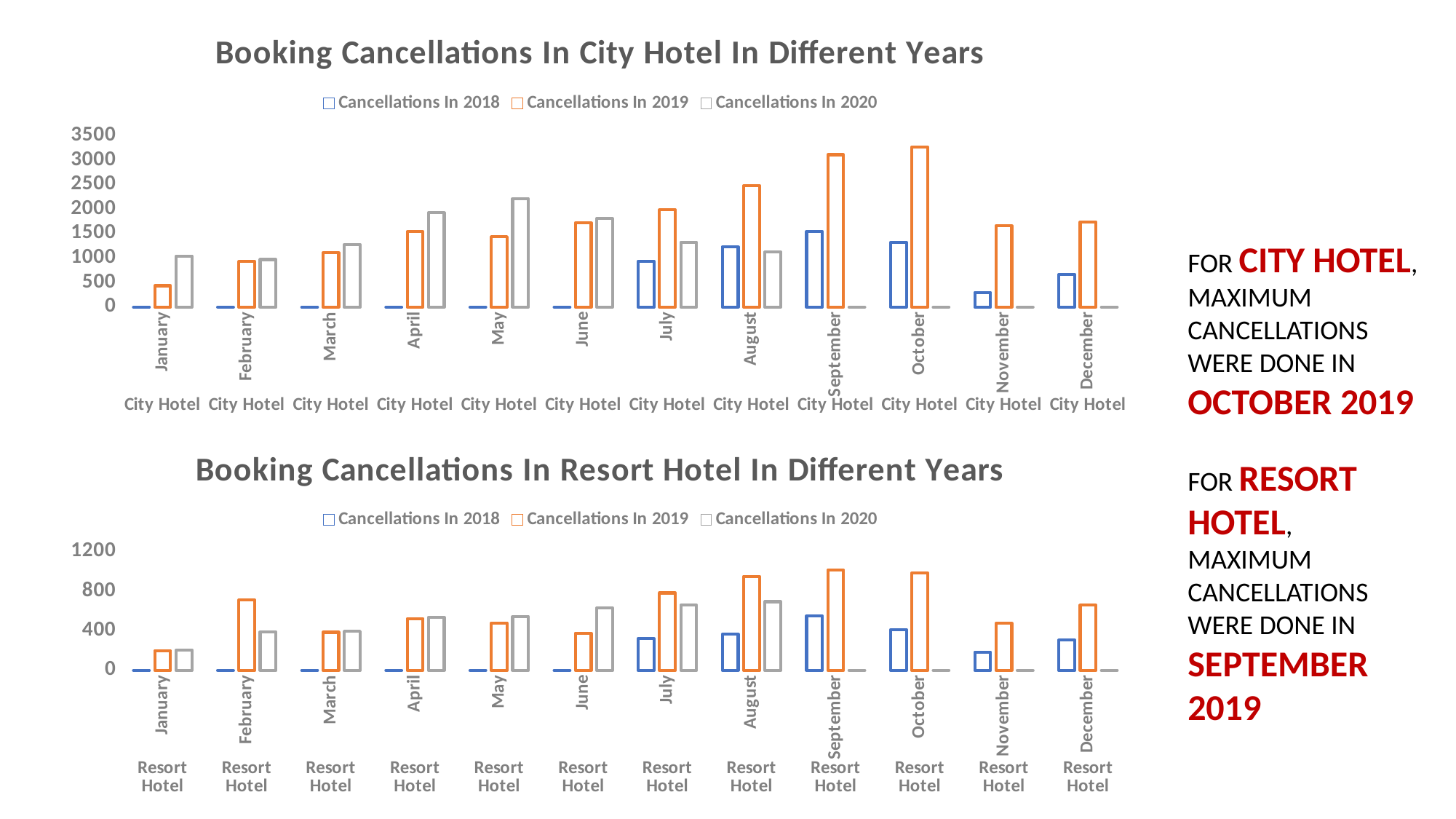

### Chart: Booking Cancellations In City Hotel In Different Years

| Category | Cancellations In 2018 | Cancellations In 2019 | Cancellations In 2020 |
|---|---|---|---|
| January | 0.0 | 438.0 | 1044.0 |
| February | 0.0 | 930.0 | 971.0 |
| March | 0.0 | 1108.0 | 1278.0 |
| April | 0.0 | 1539.0 | 1926.0 |
| May | 0.0 | 1436.0 | 2217.0 |
| June | 0.0 | 1720.0 | 1808.0 |
| July | 939.0 | 1985.0 | 1324.0 |
| August | 1232.0 | 2479.0 | 1123.0 |
| September | 1543.0 | 3110.0 | 0.0 |
| October | 1321.0 | 3268.0 | 0.0 |
| November | 301.0 | 1661.0 | 0.0 |
| December | 668.0 | 1740.0 | 0.0 |
FOR CITY HOTEL, MAXIMUM CANCELLATIONS WERE DONE IN OCTOBER 2019

FOR RESORT HOTEL, MAXIMUM CANCELLATIONS WERE DONE IN SEPTEMBER 2019

### Chart: Booking Cancellations In Resort Hotel In Different Years

| Category | Cancellations In 2018 | Cancellations In 2019 | Cancellations In 2020 |
|---|---|---|---|
| January | 0.0 | 200.0 | 206.0 |
| February | 0.0 | 711.0 | 388.0 |
| March | 0.0 | 385.0 | 394.0 |
| April | 0.0 | 522.0 | 537.0 |
| May | 0.0 | 479.0 | 545.0 |
| June | 0.0 | 376.0 | 631.0 |
| July | 320.0 | 782.0 | 660.0 |
| August | 366.0 | 949.0 | 693.0 |
| September | 551.0 | 1014.0 | 0.0 |
| October | 411.0 | 986.0 | 0.0 |
| November | 185.0 | 476.0 | 0.0 |
| December | 305.0 | 658.0 | 0.0 |